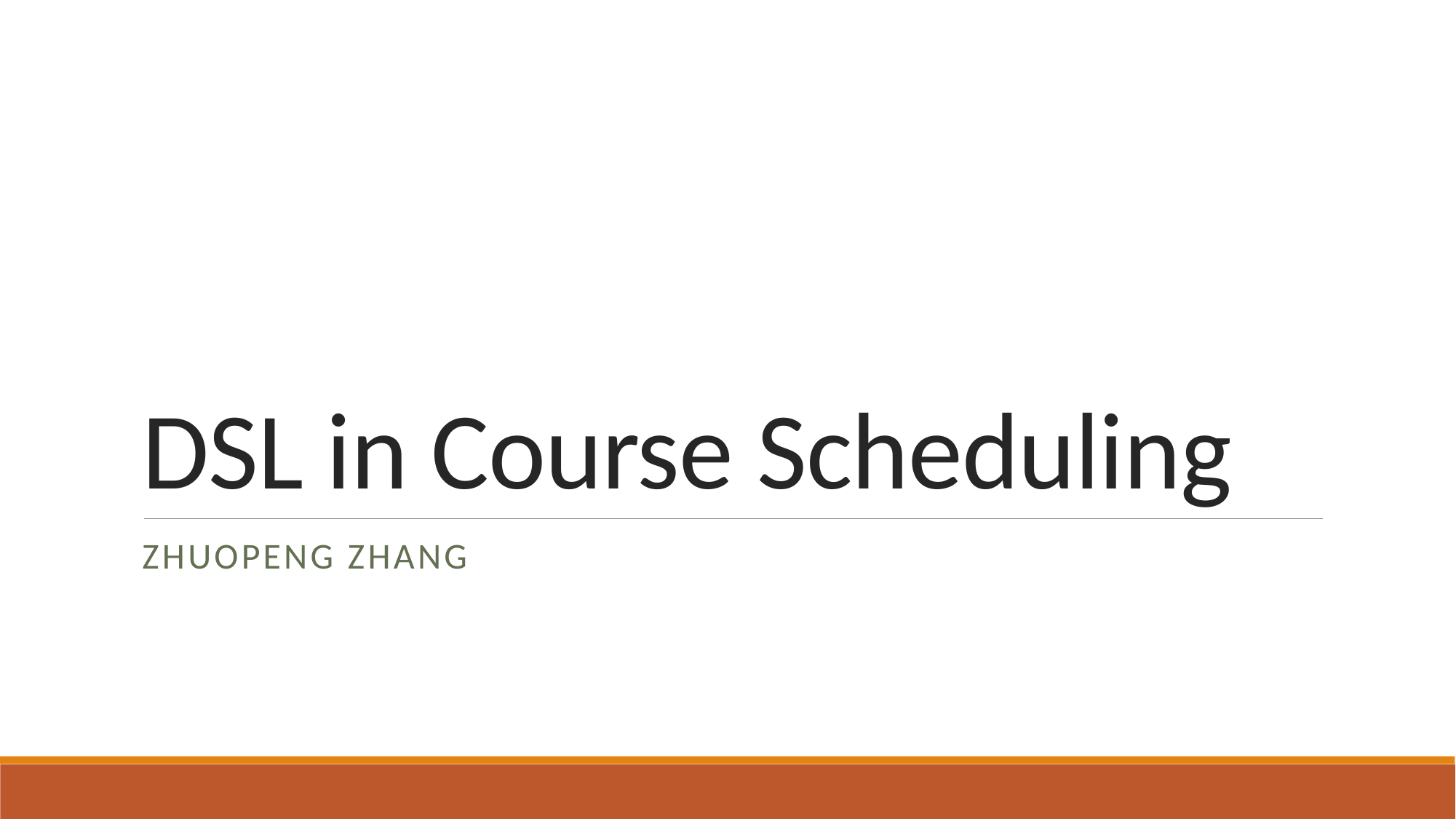

# DSL in Course Scheduling
Zhuopeng Zhang